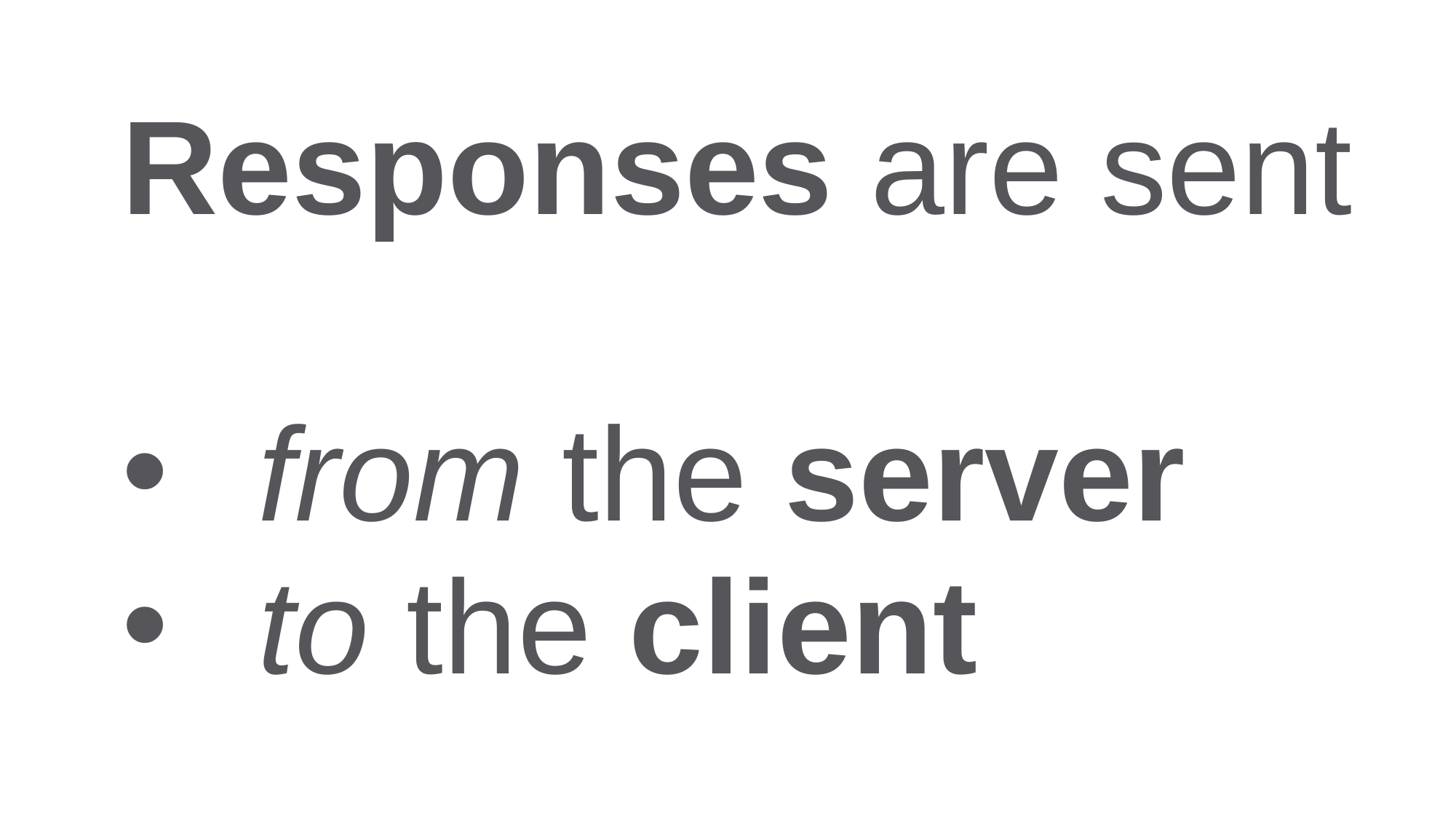

Responses are sent

from the server
to the client